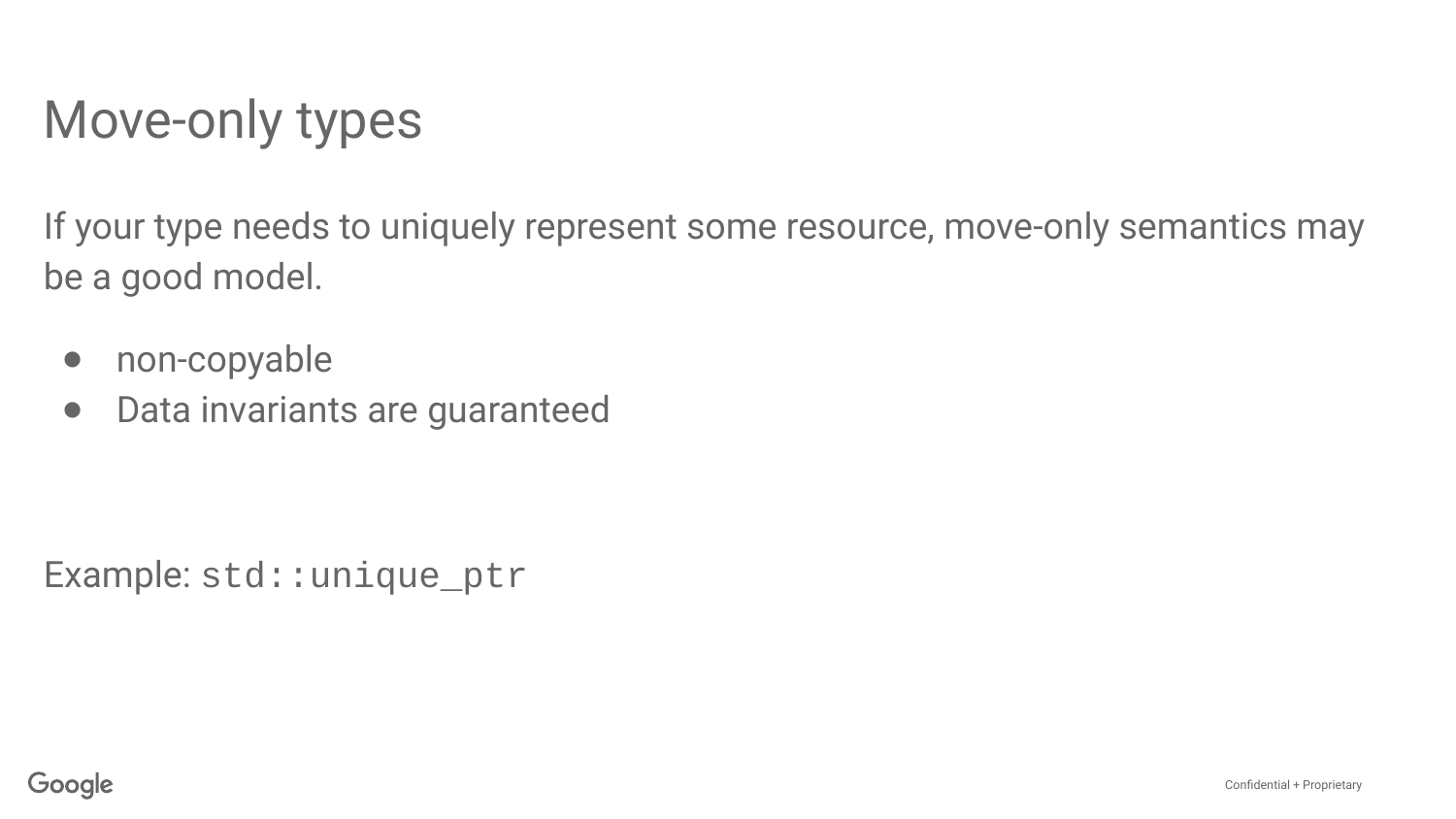

# Move-only types
If your type needs to uniquely represent some resource, move-only semantics may be a good model.
non-copyable
Data invariants are guaranteed

Example: std::unique_ptr